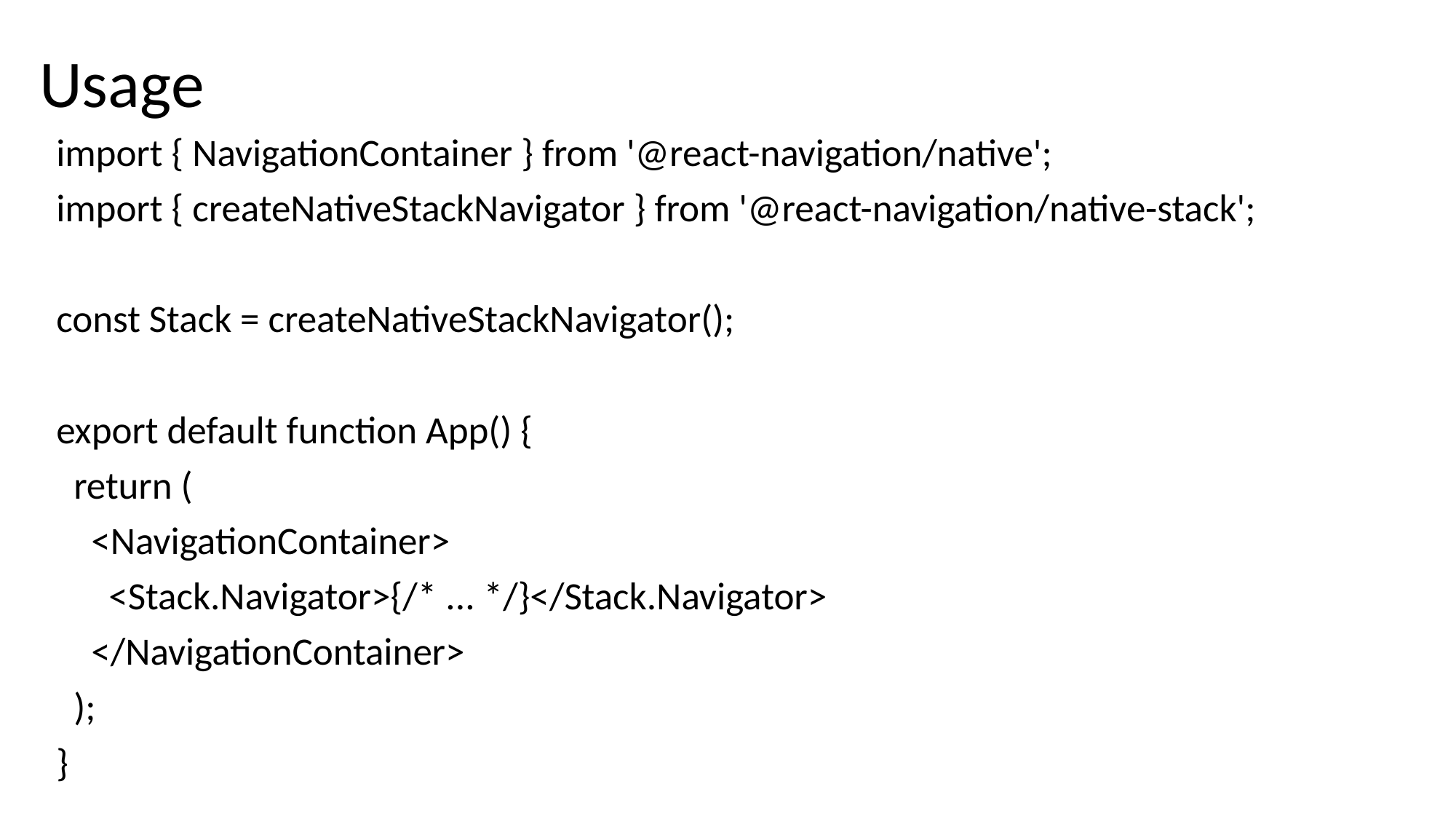

# Usage
import { NavigationContainer } from '@react-navigation/native';
import { createNativeStackNavigator } from '@react-navigation/native-stack';

const Stack = createNativeStackNavigator();

export default function App() {
  return (
    <NavigationContainer>
      <Stack.Navigator>{/* ... */}</Stack.Navigator>
    </NavigationContainer>
  );
}